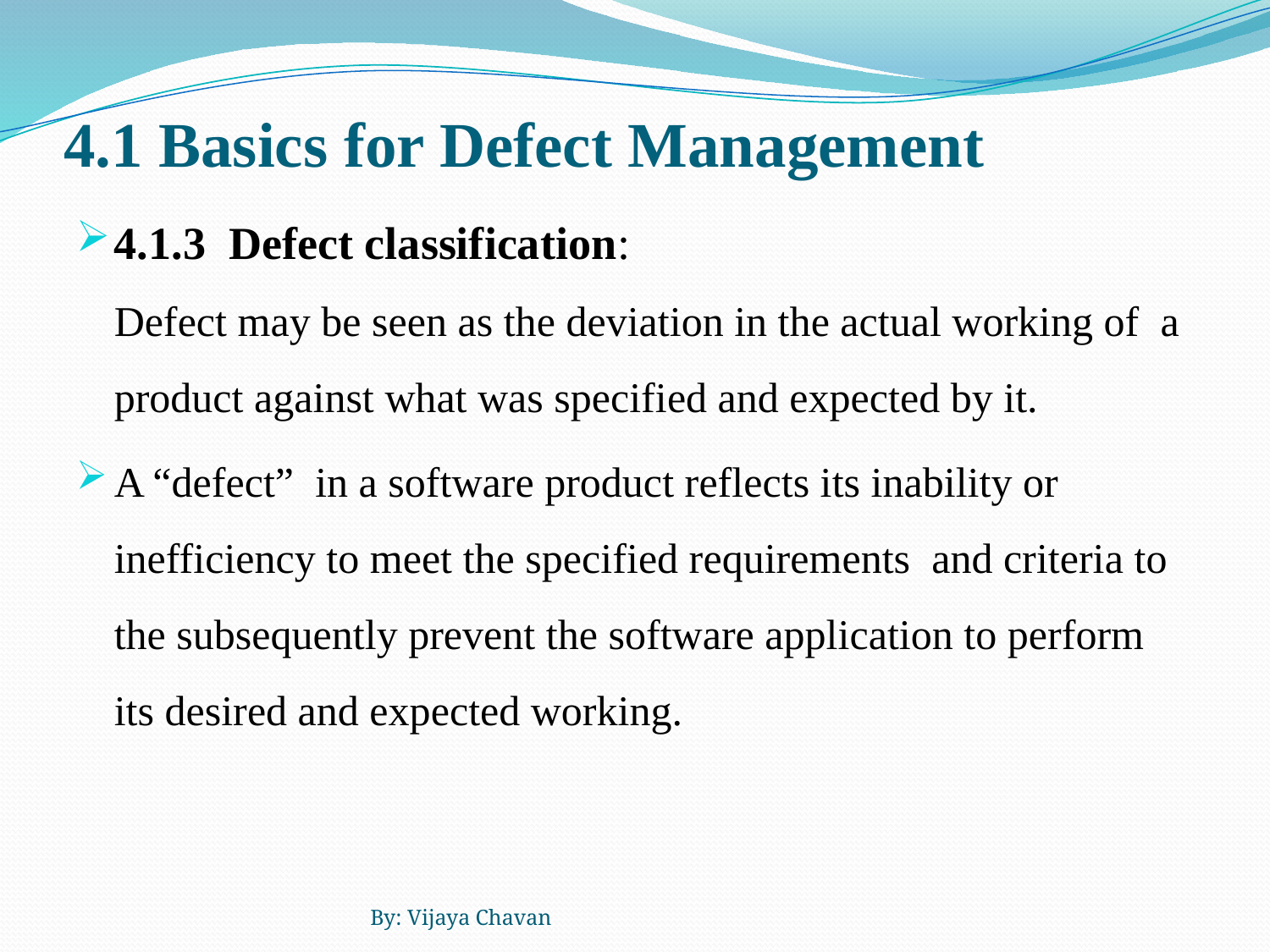

# 4.1 Basics for Defect Management
4.1.3  Defect classification:
Defect may be seen as the deviation in the actual working of  a product against what was specified and expected by it.
A “defect”  in a software product reflects its inability or inefficiency to meet the specified requirements  and criteria to the subsequently prevent the software application to perform its desired and expected working.

By: Vijaya Chavan